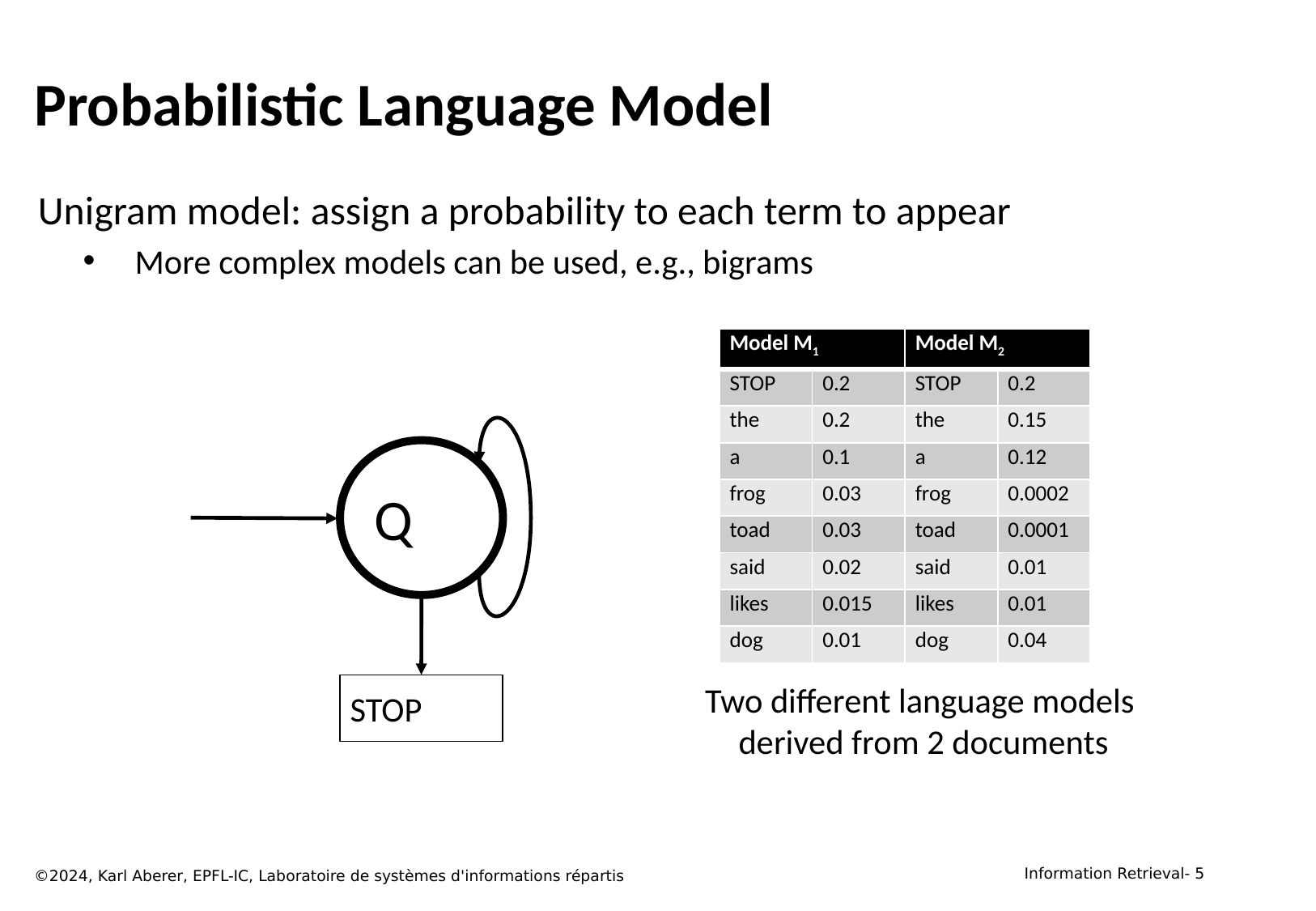

# Probabilistic Language Model
Unigram model: assign a probability to each term to appear
More complex models can be used, e.g., bigrams
| Model M1 |  | Model M2 |  |
| --- | --- | --- | --- |
| STOP | 0.2 | STOP | 0.2 |
| the | 0.2 | the | 0.15 |
| a | 0.1 | a | 0.12 |
| frog | 0.03 | frog | 0.0002 |
| toad | 0.03 | toad | 0.0001 |
| said | 0.02 | said | 0.01 |
| likes | 0.015 | likes | 0.01 |
| dog | 0.01 | dog | 0.04 |
Q
Two different language models
derived from 2 documents
STOP
©2024, Karl Aberer, EPFL-IC, Laboratoire de systèmes d'informations répartis